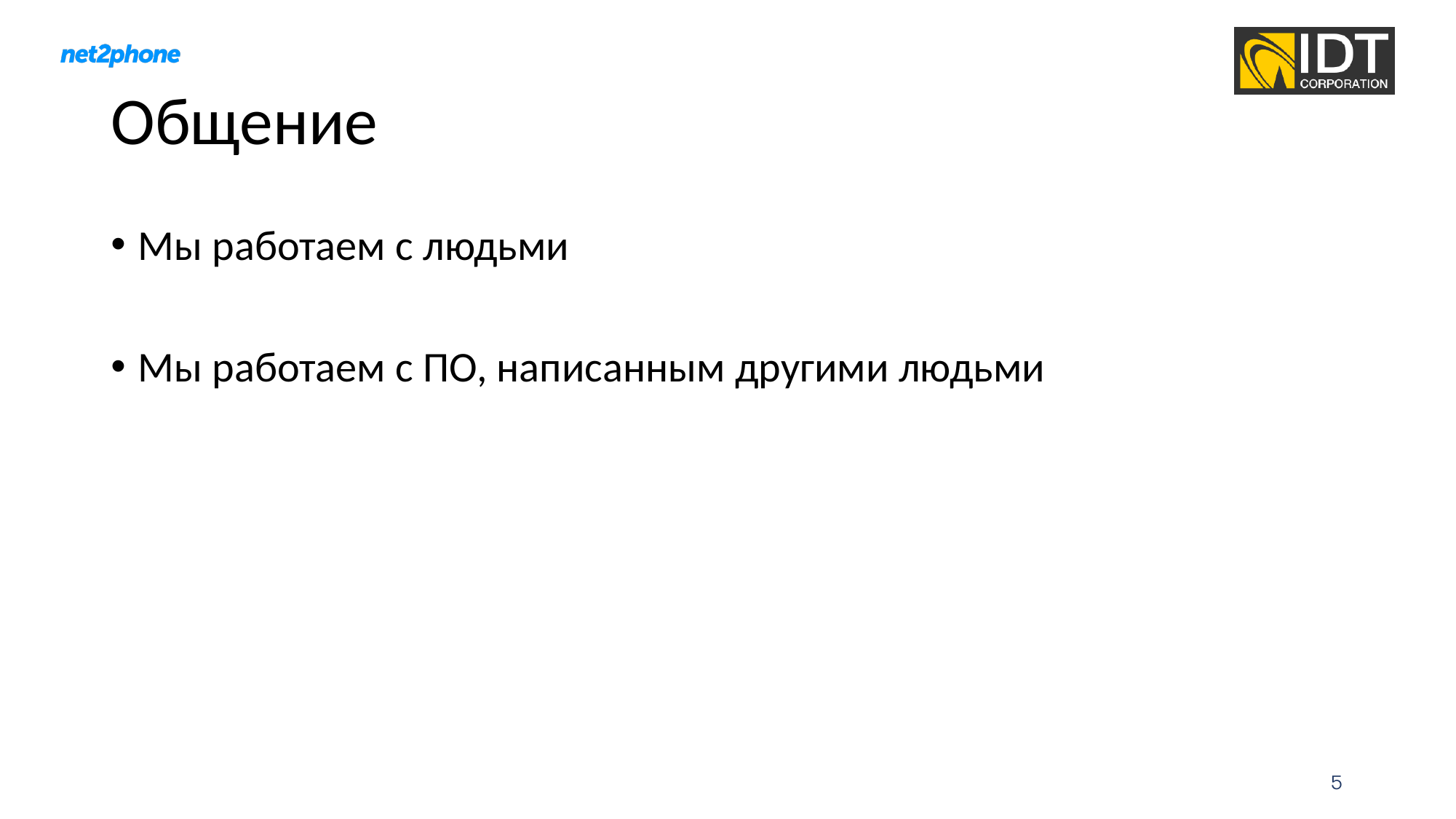

# Общение
Мы работаем с людьми

Мы работаем с ПО, написанным другими людьми

5